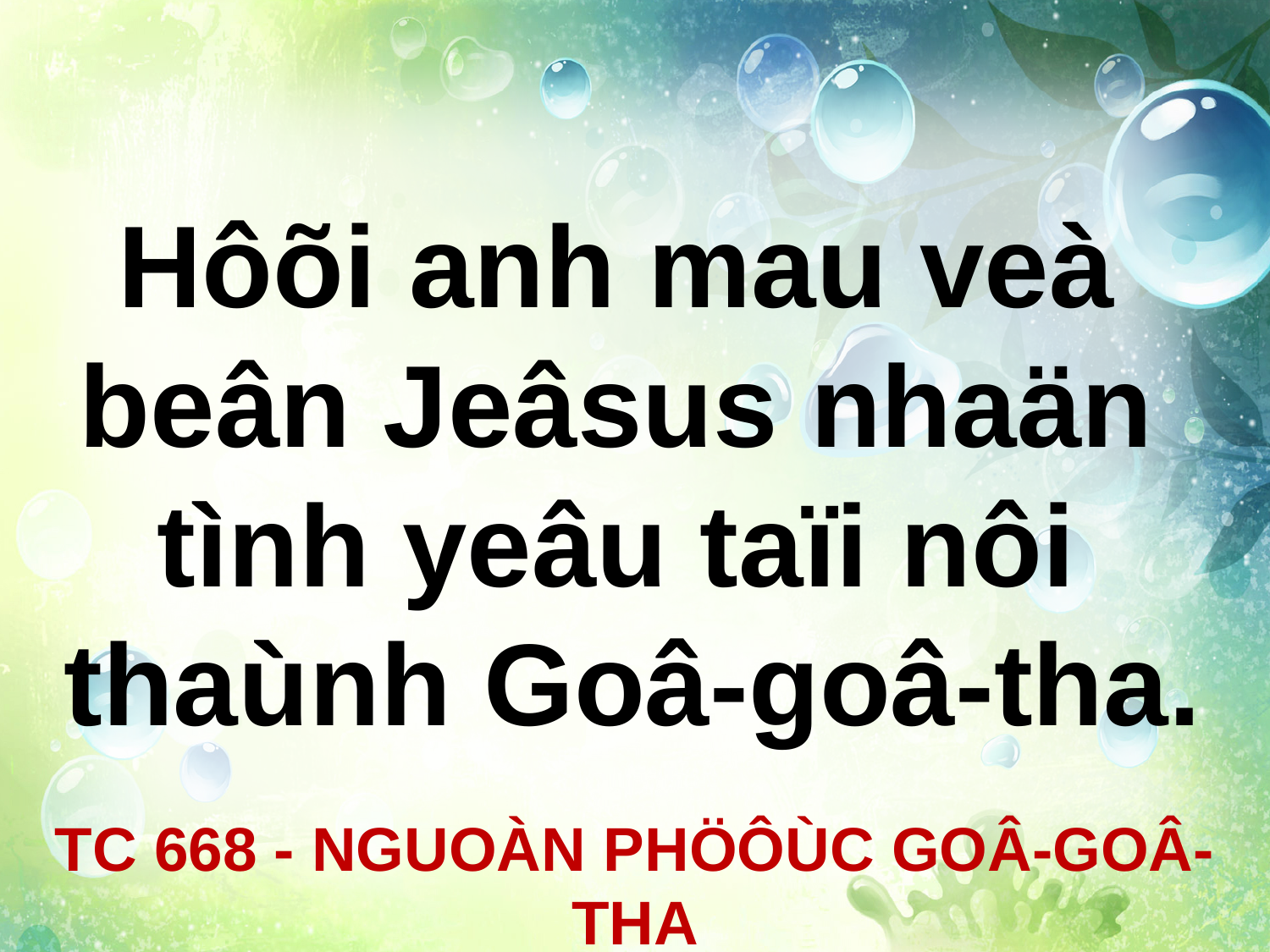

Hôõi anh mau veà
beân Jeâsus nhaän
tình yeâu taïi nôi
thaùnh Goâ-goâ-tha.
TC 668 - NGUOÀN PHÖÔÙC GOÂ-GOÂ-THA